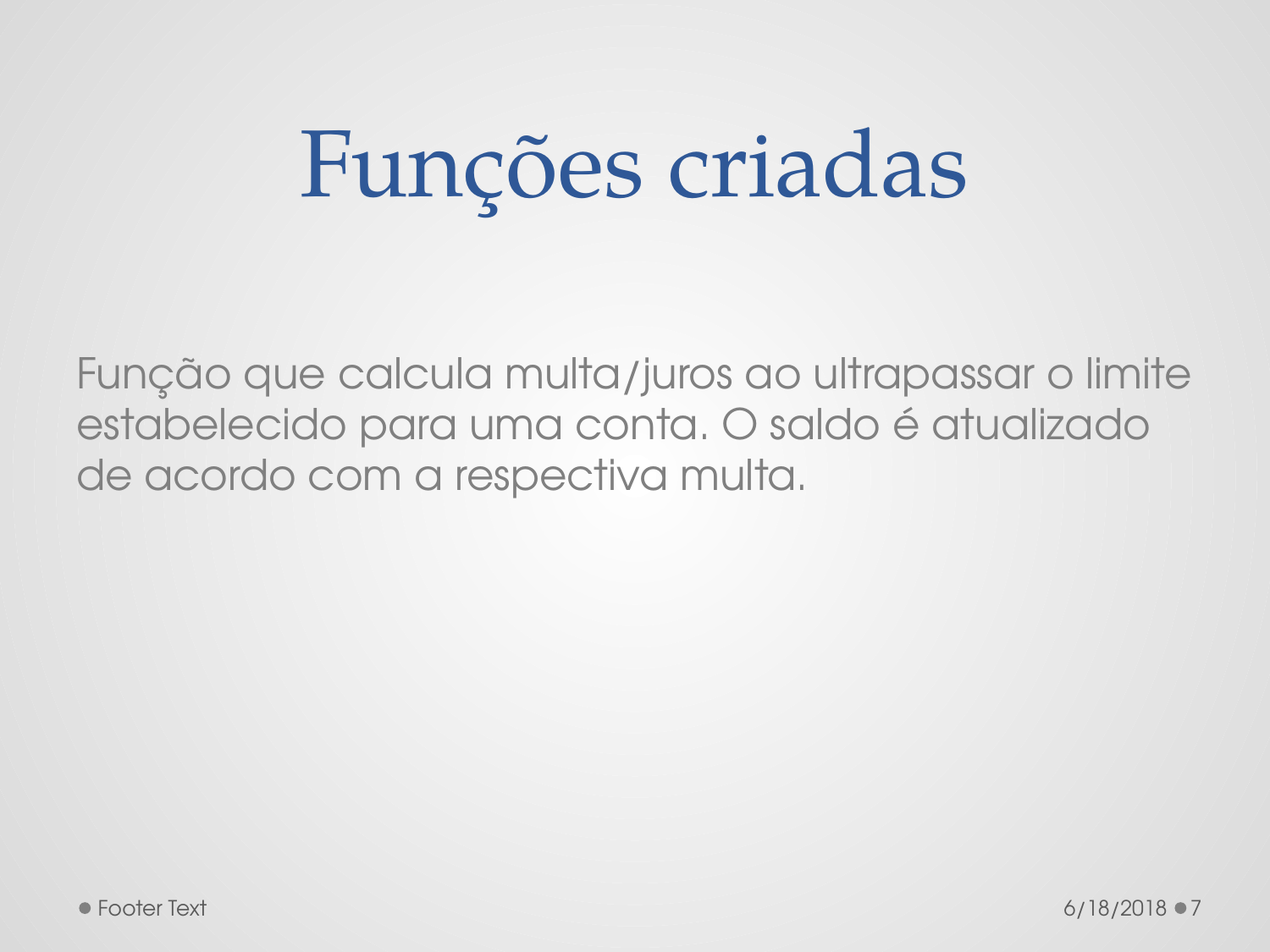

# Funções criadas

Função que calcula multa/juros ao ultrapassar o limite estabelecido para uma conta. O saldo é atualizado de acordo com a respectiva multa.

Footer Text
6/18/2018
7